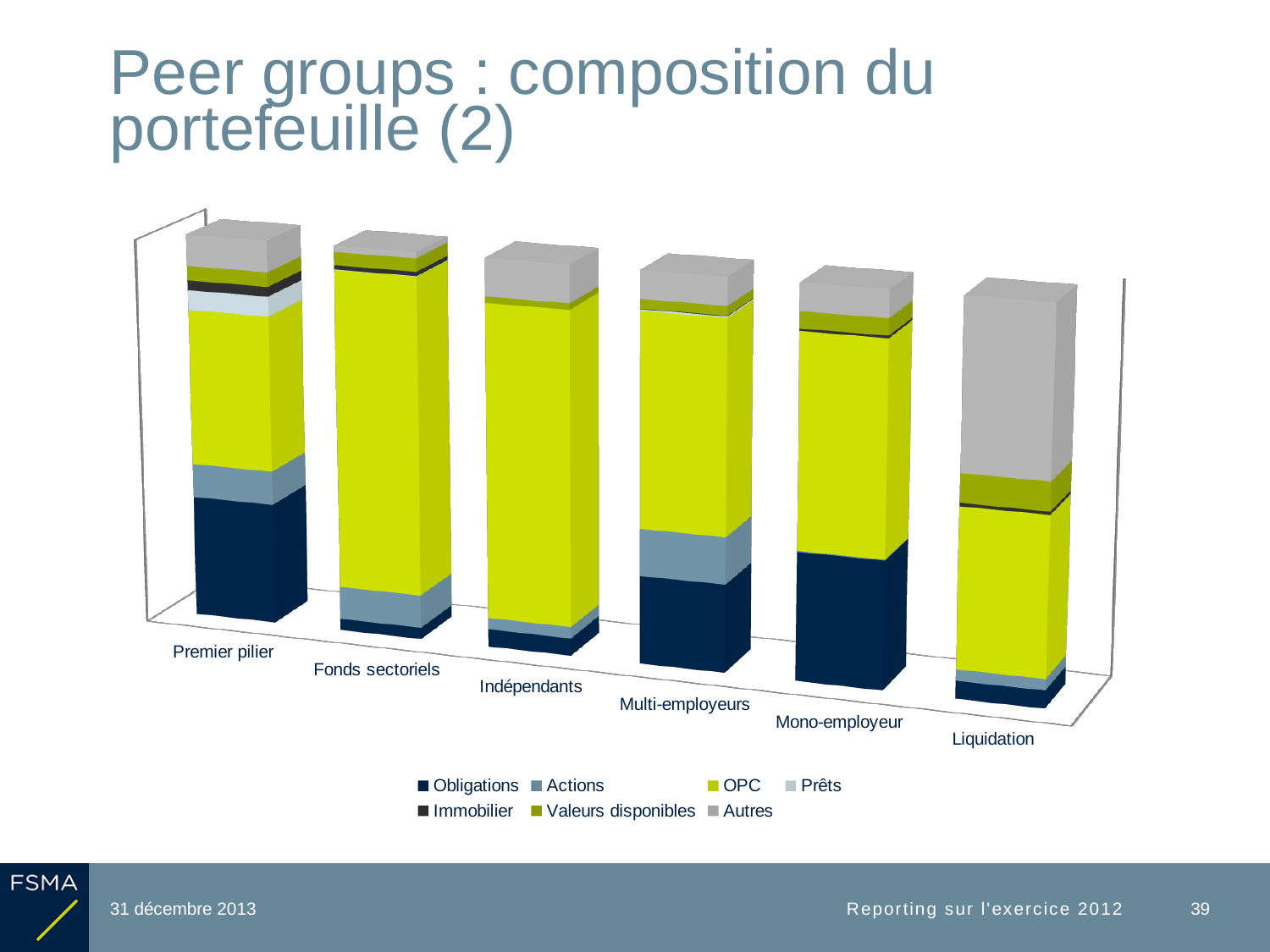

# Peer groups : composition du portefeuille (2)

[unsupported chart]

31 décembre 2013
Reporting sur l'exercice 2012
39